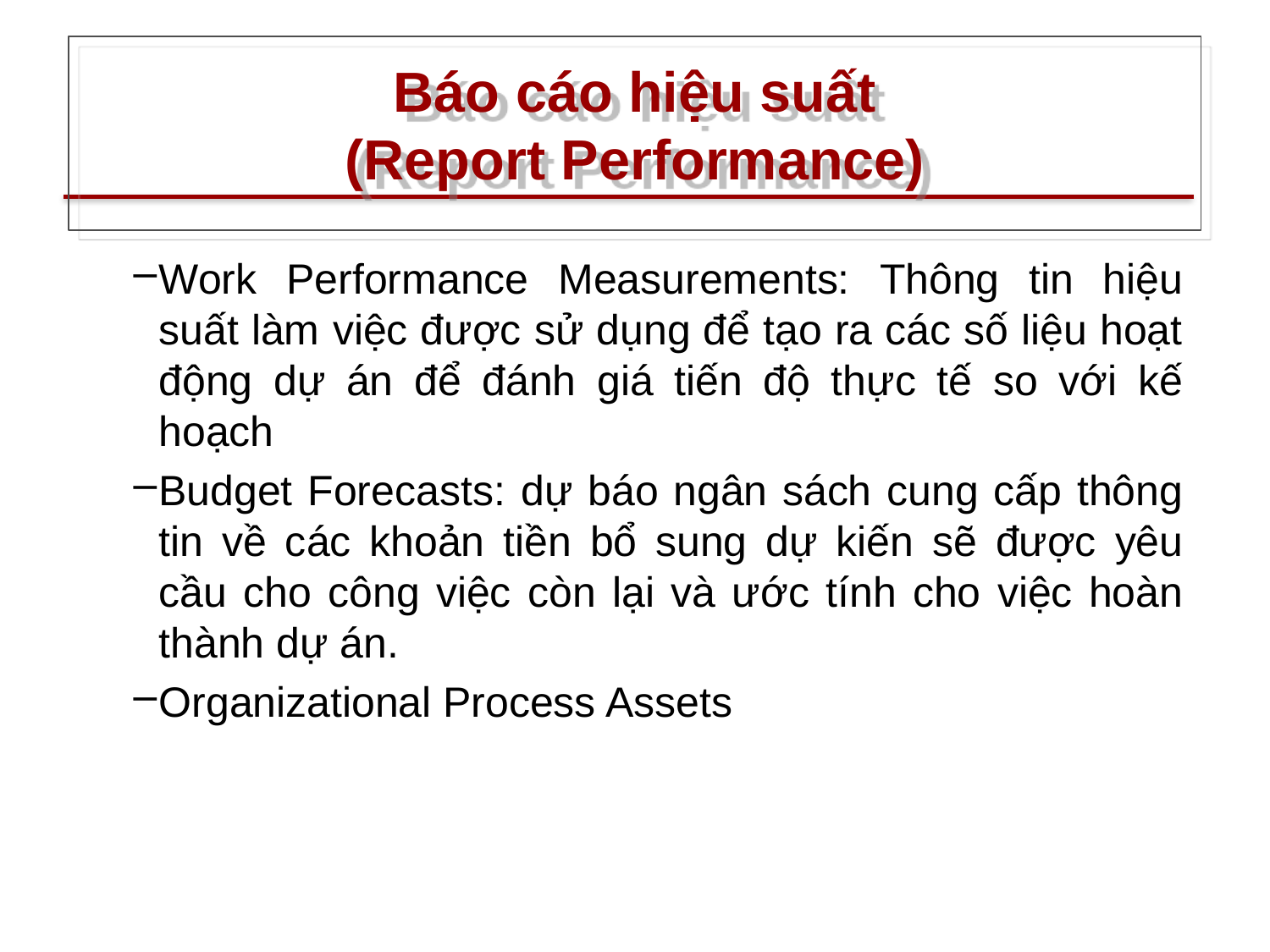

# Báo cáo hiệu suất (Report Performance)
Work Performance Measurements: Thông tin hiệu suất làm việc được sử dụng để tạo ra các số liệu hoạt động dự án để đánh giá tiến độ thực tế so với kế hoạch
Budget Forecasts: dự báo ngân sách cung cấp thông tin về các khoản tiền bổ sung dự kiến ​​sẽ được yêu cầu cho công việc còn lại và ước tính cho việc hoàn thành dự án.
Organizational Process Assets